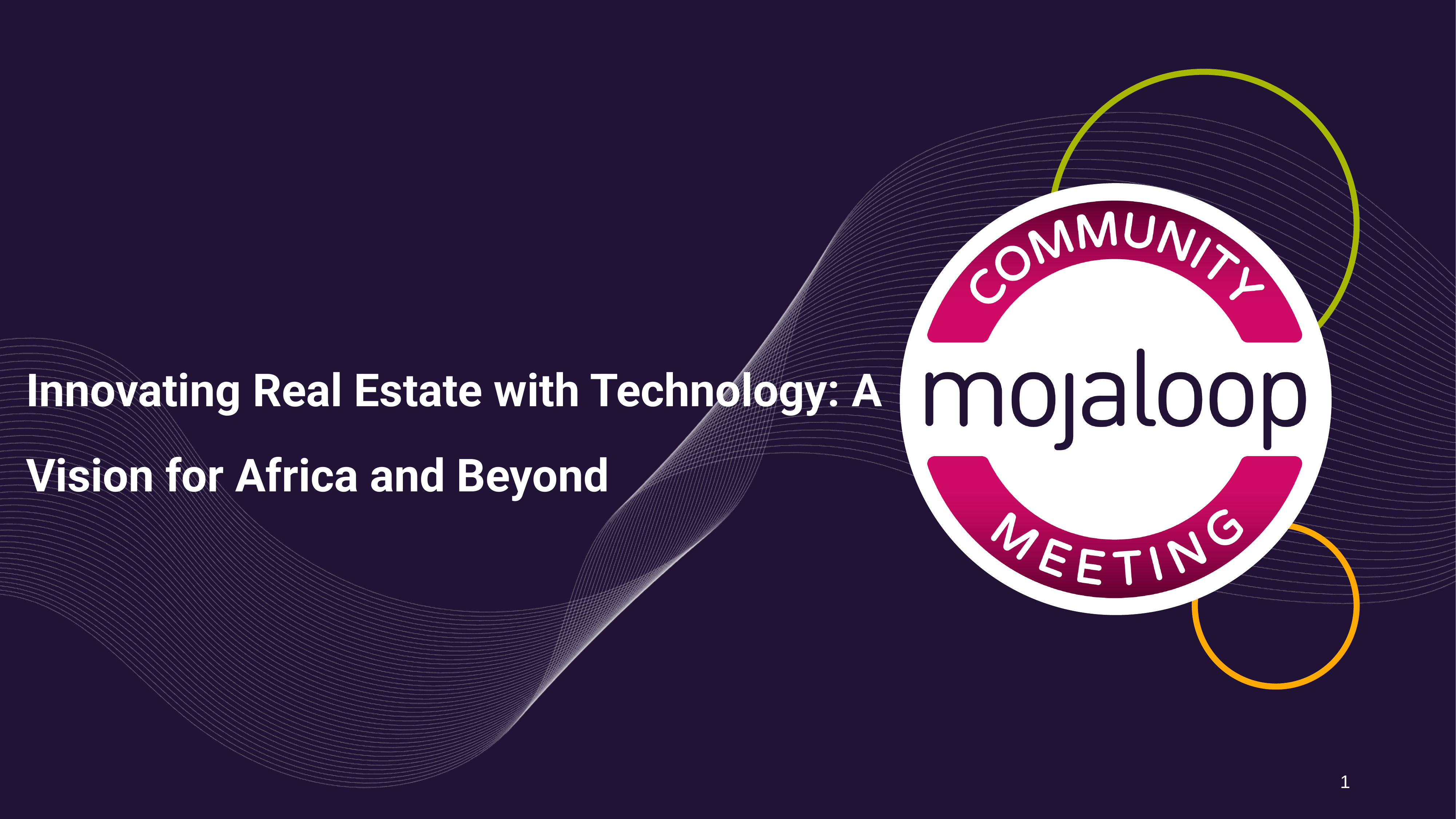

# Innovating Real Estate with Technology: A Vision for Africa and Beyond

1